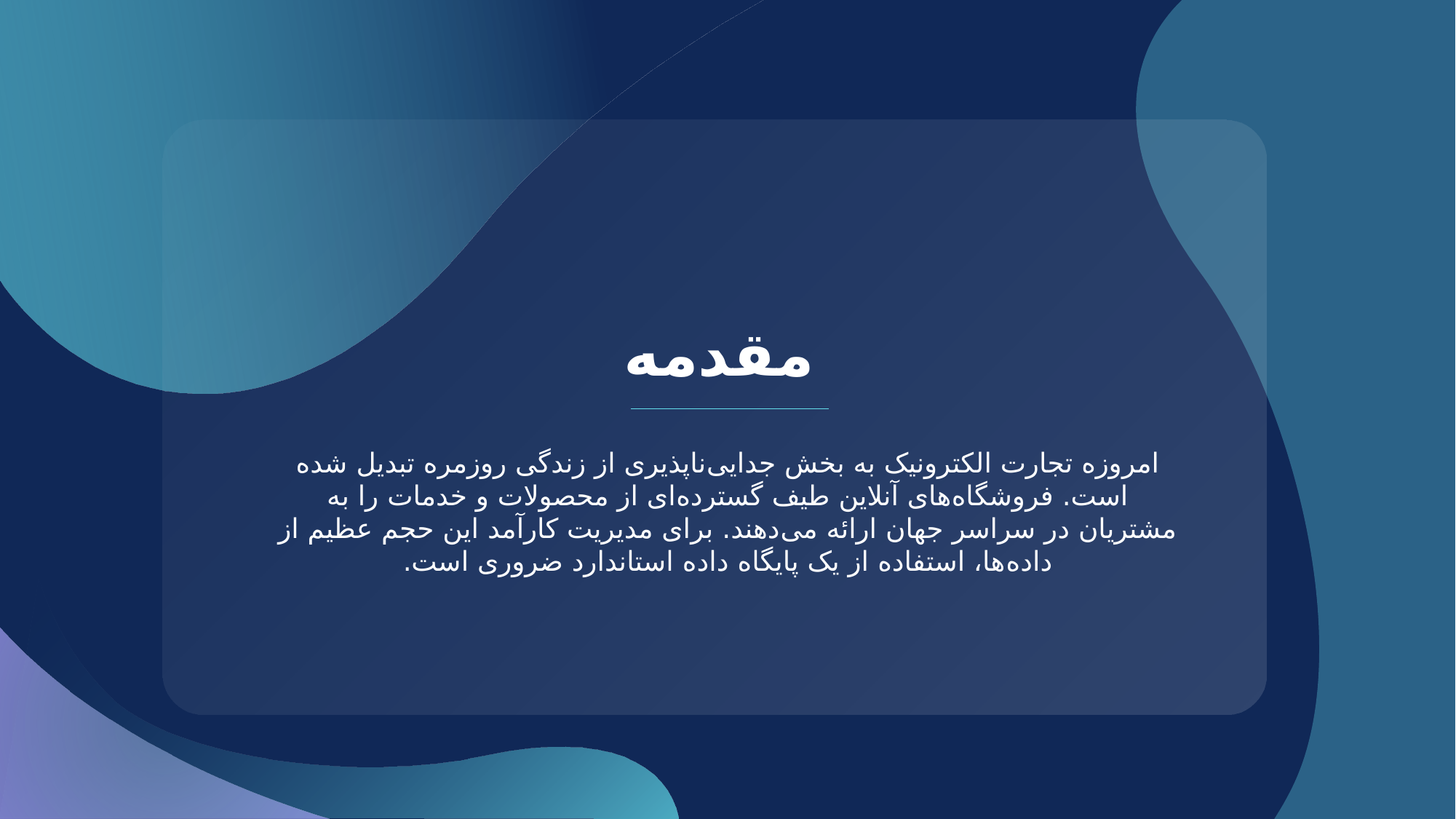

# مقدمه
امروزه تجارت الکترونیک به بخش جدایی‌ناپذیری از زندگی روزمره تبدیل شده است. فروشگاه‌های آنلاین طیف گسترده‌ای از محصولات و خدمات را به مشتریان در سراسر جهان ارائه می‌دهند. برای مدیریت کارآمد این حجم عظیم از داده‌ها، استفاده از یک پایگاه داده استاندارد ضروری است.